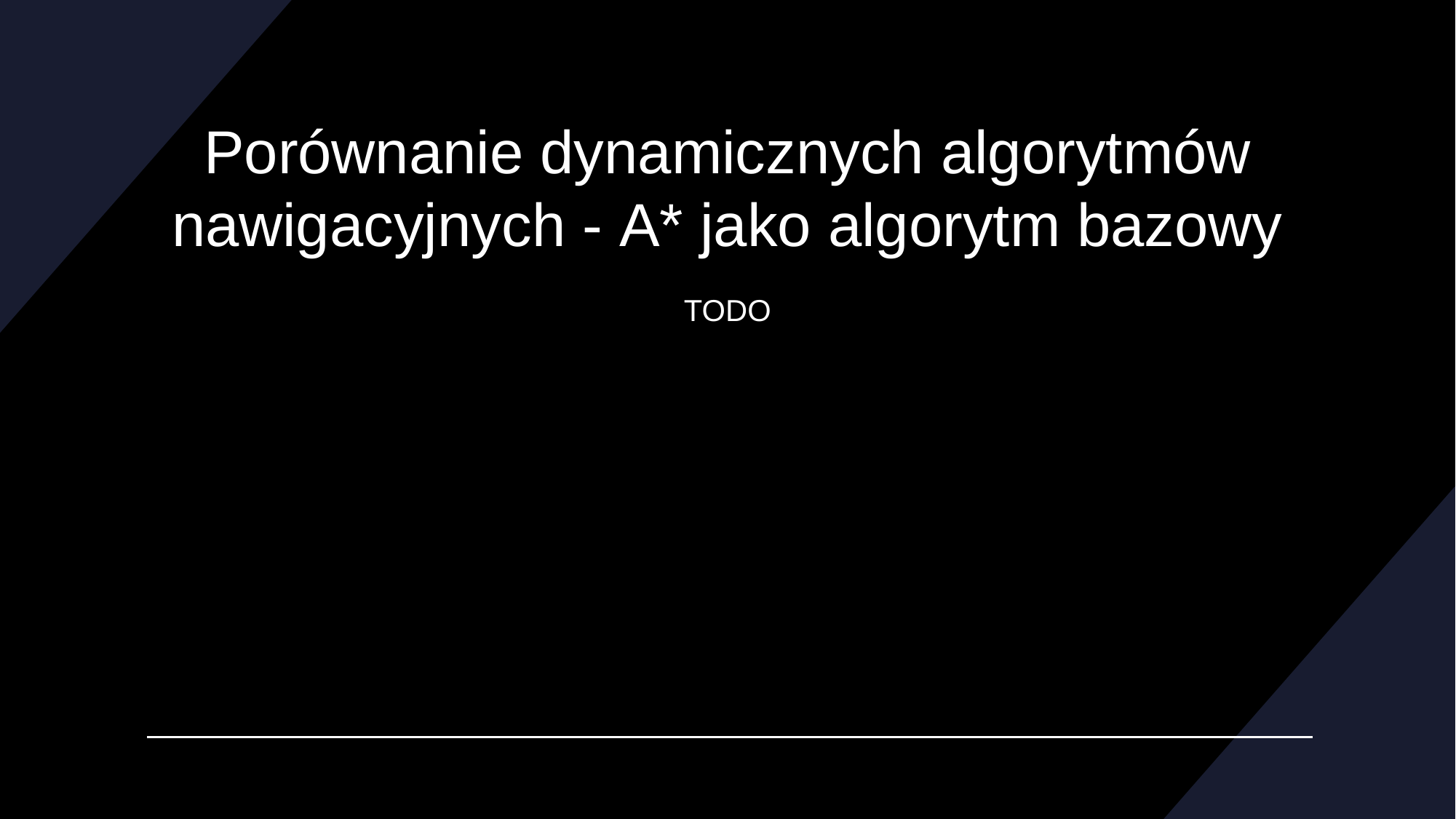

# Porównanie dynamicznych algorytmów nawigacyjnych - A* jako algorytm bazowy
TODO